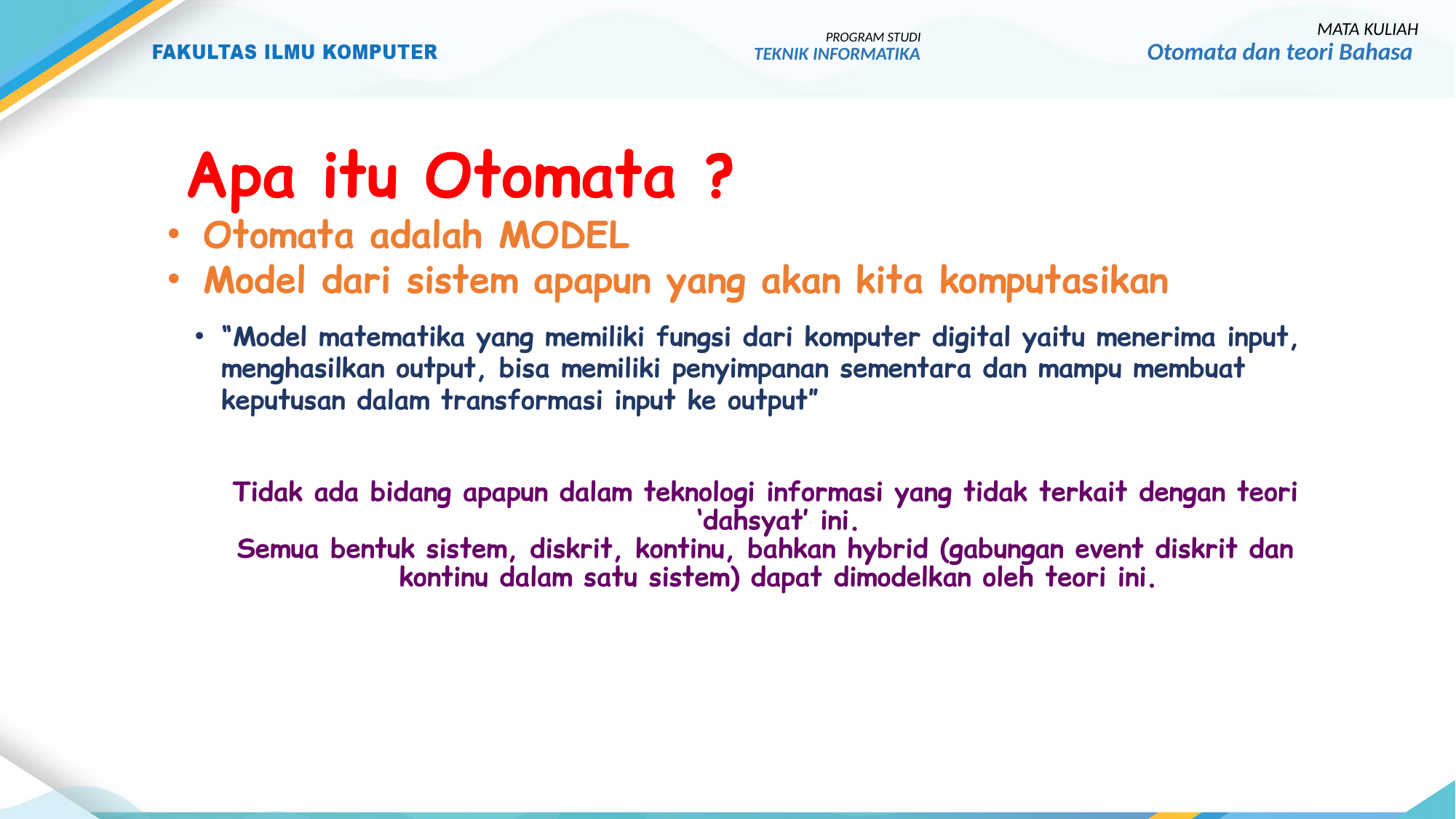

MATA KULIAH
Otomata dan teori Bahasa
PROGRAM STUDI
TEKNIK INFORMATIKA
# Apa itu Otomata ?
Otomata adalah MODEL
Model dari sistem apapun yang akan kita komputasikan
“Model matematika yang memiliki fungsi dari komputer digital yaitu menerima input, menghasilkan output, bisa memiliki penyimpanan sementara dan mampu membuat keputusan dalam transformasi input ke output”

Tidak ada bidang apapun dalam teknologi informasi yang tidak terkait dengan teori ‘dahsyat’ ini.
Semua bentuk sistem, diskrit, kontinu, bahkan hybrid (gabungan event diskrit dan kontinu dalam satu sistem) dapat dimodelkan oleh teori ini.